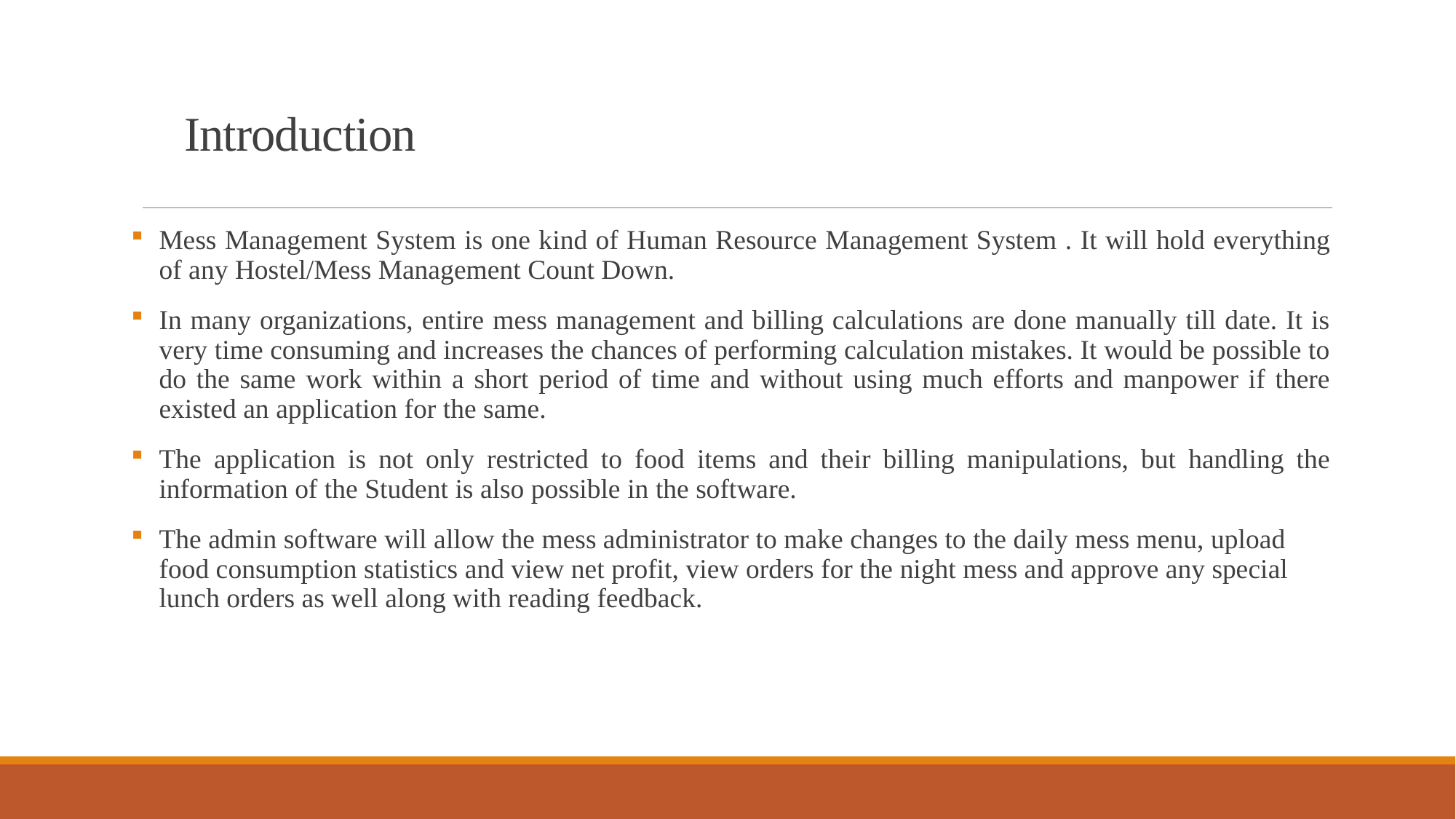

# Introduction
Mess Management System is one kind of Human Resource Management System . It will hold everything of any Hostel/Mess Management Count Down.
In many organizations, entire mess management and billing calculations are done manually till date. It is very time consuming and increases the chances of performing calculation mistakes. It would be possible to do the same work within a short period of time and without using much efforts and manpower if there existed an application for the same.
The application is not only restricted to food items and their billing manipulations, but handling the information of the Student is also possible in the software.
The admin software will allow the mess administrator to make changes to the daily mess menu, upload food consumption statistics and view net profit, view orders for the night mess and approve any special lunch orders as well along with reading feedback.